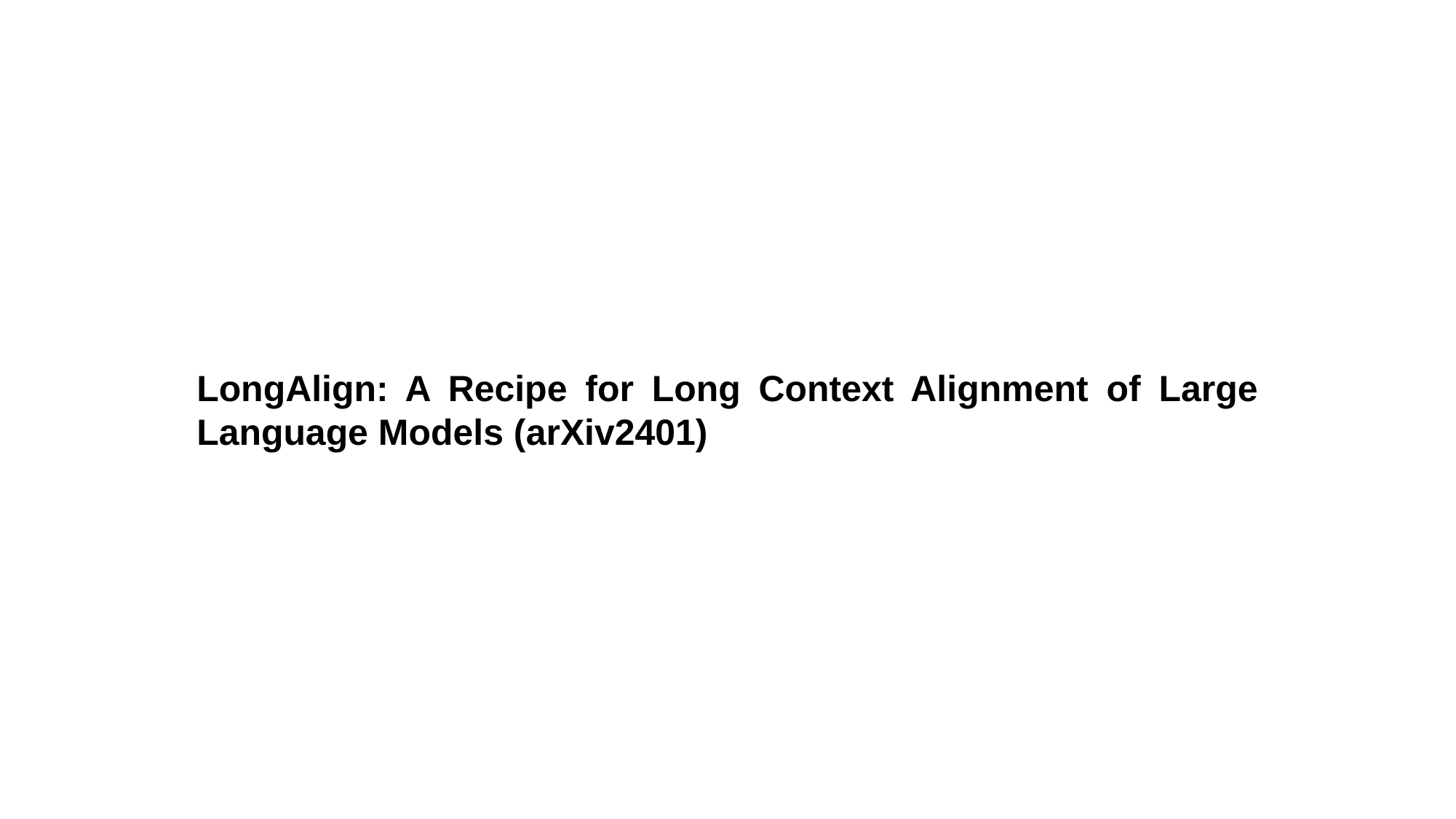

LongAlign: A Recipe for Long Context Alignment of Large Language Models (arXiv2401)